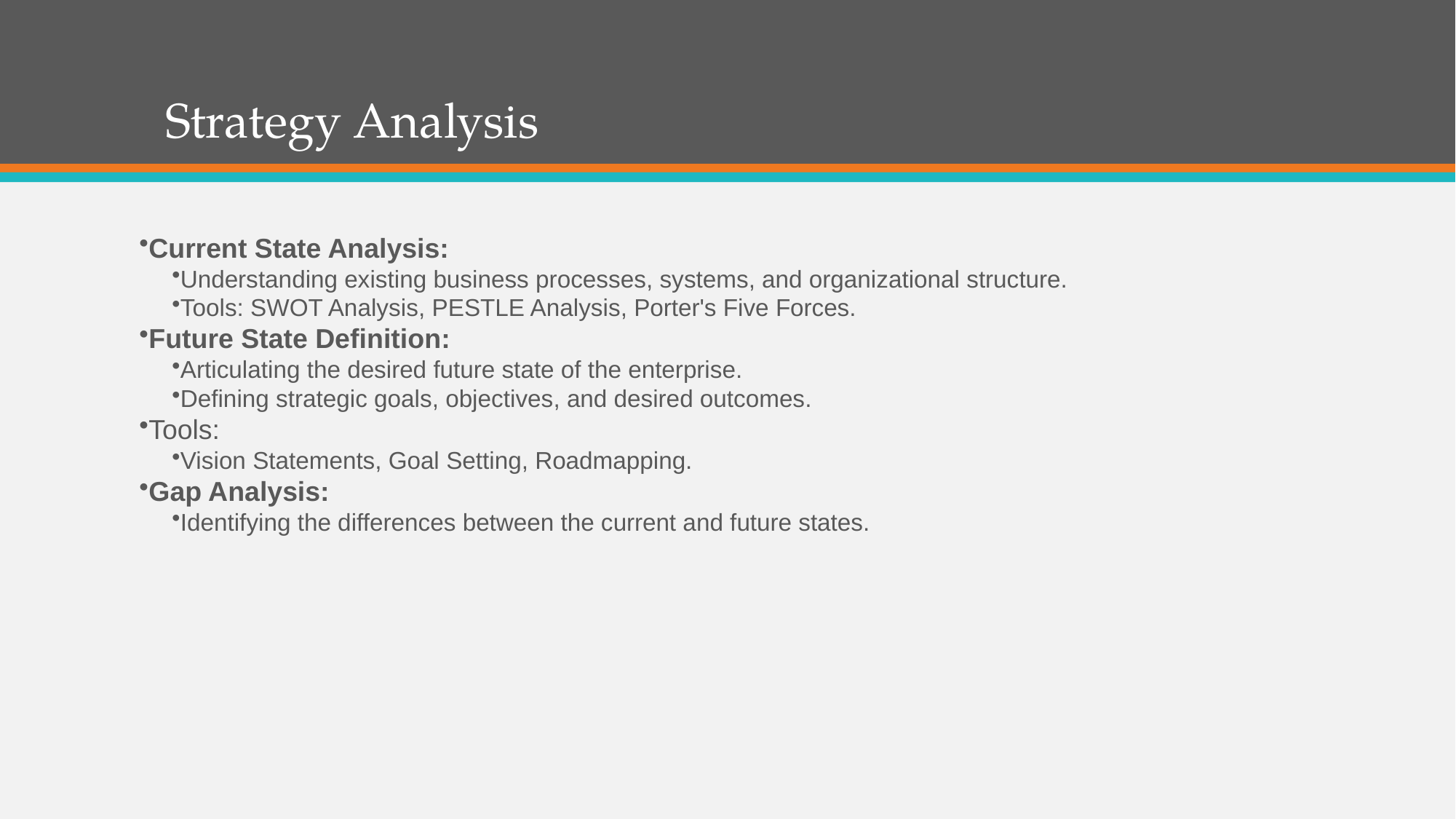

# Strategy Analysis
Current State Analysis:
Understanding existing business processes, systems, and organizational structure.
Tools: SWOT Analysis, PESTLE Analysis, Porter's Five Forces.
Future State Definition:
Articulating the desired future state of the enterprise.
Defining strategic goals, objectives, and desired outcomes.
Tools:
Vision Statements, Goal Setting, Roadmapping.
Gap Analysis:
Identifying the differences between the current and future states.